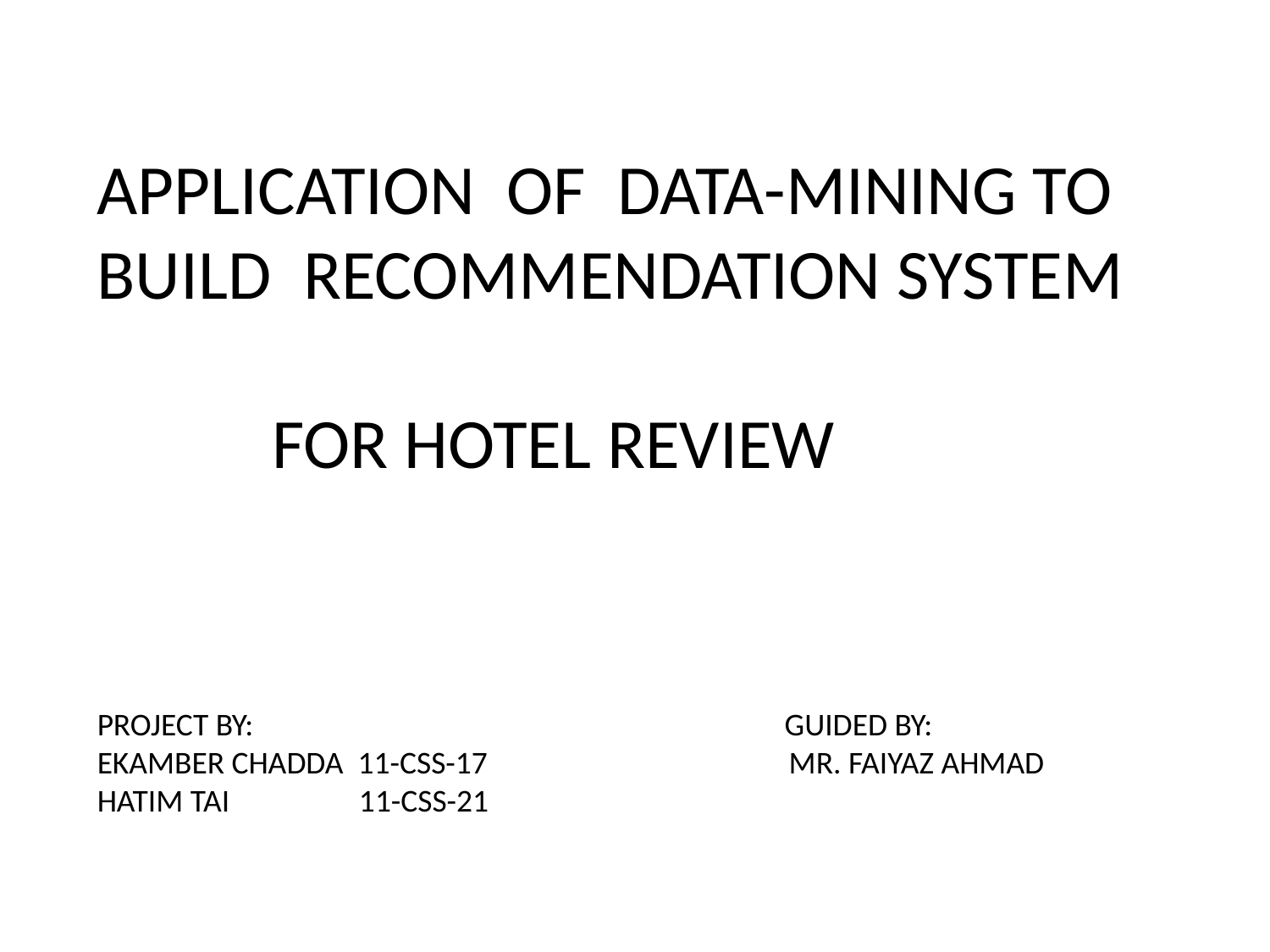

APPLICATION  OF  DATA-MINING TO BUILD  RECOMMENDATION SYSTEM
           FOR HOTEL REVIEW
PROJECT BY:                                                                          GUIDED BY:
EKAMBER CHADDA  11-CSS-17                                          MR. FAIYAZ AHMAD
HATIM TAI                  11-CSS-21